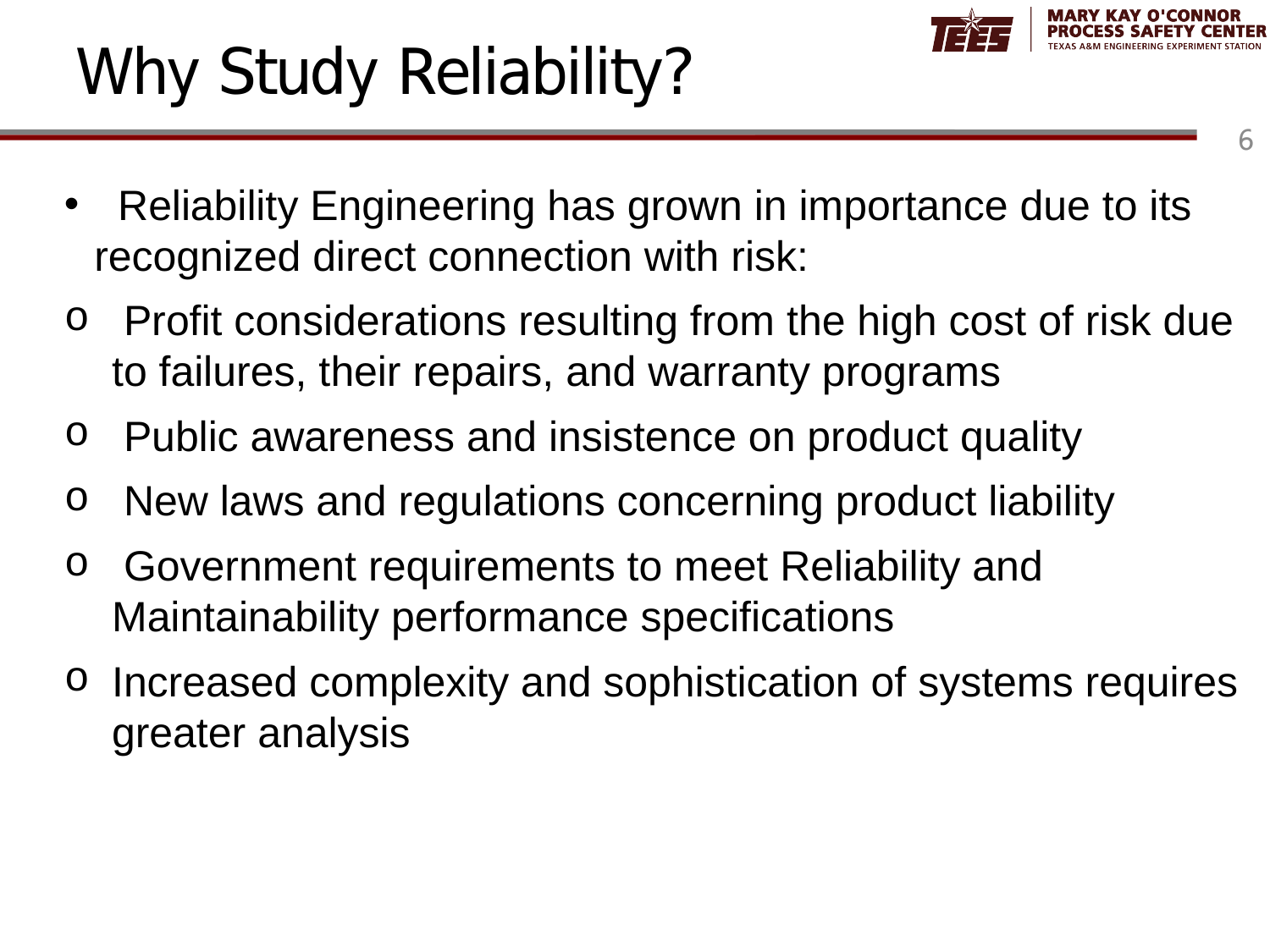

# Why Study Reliability?
  Reliability Engineering has grown in importance due to its recognized direct connection with risk:
 Profit considerations resulting from the high cost of risk due to failures, their repairs, and warranty programs
 Public awareness and insistence on product quality
 New laws and regulations concerning product liability
 Government requirements to meet Reliability and Maintainability performance specifications
Increased complexity and sophistication of systems requires greater analysis